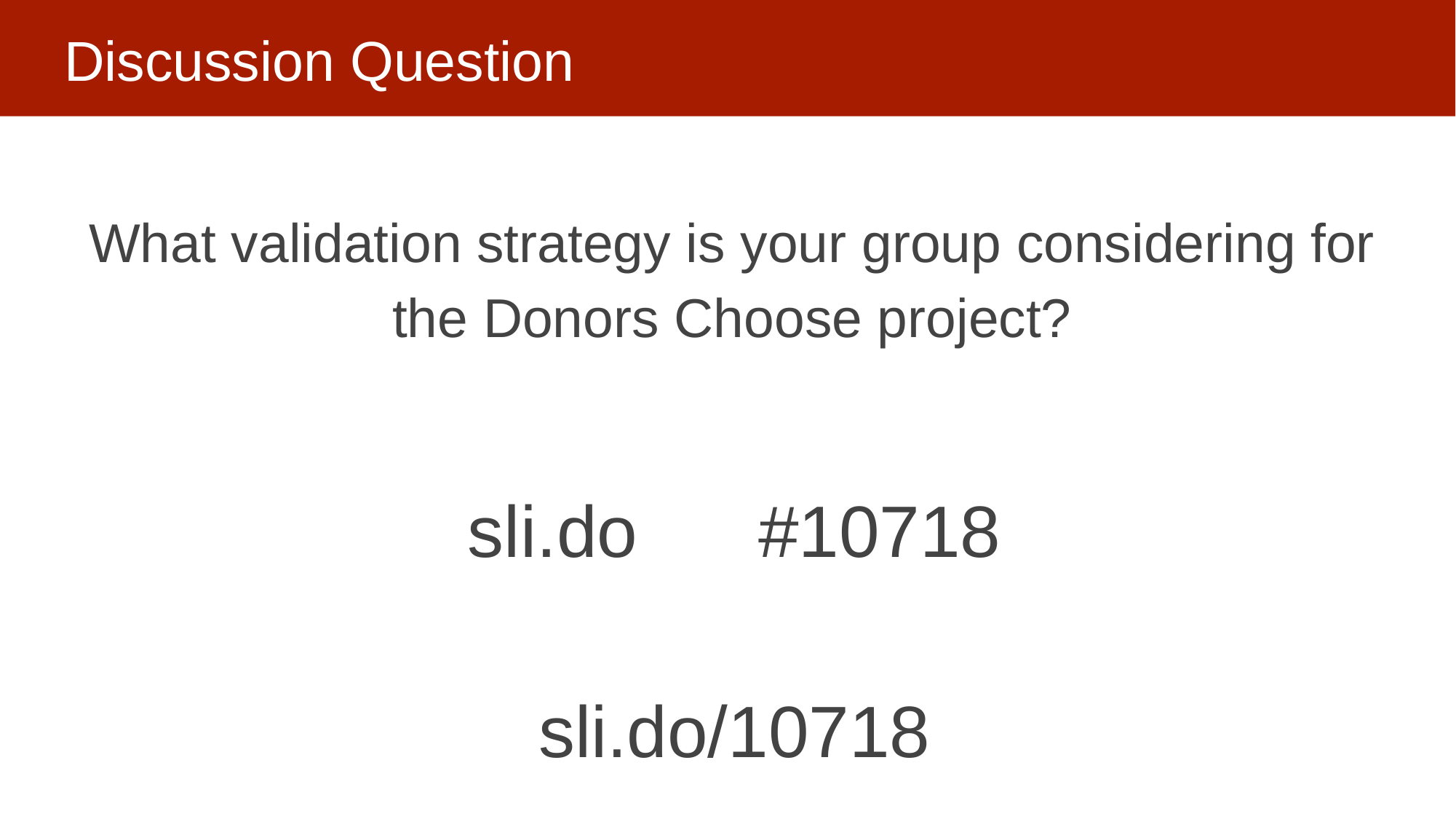

# Discussion Question
What validation strategy is your group considering for the Donors Choose project?
sli.do      #10718

sli.do/10718